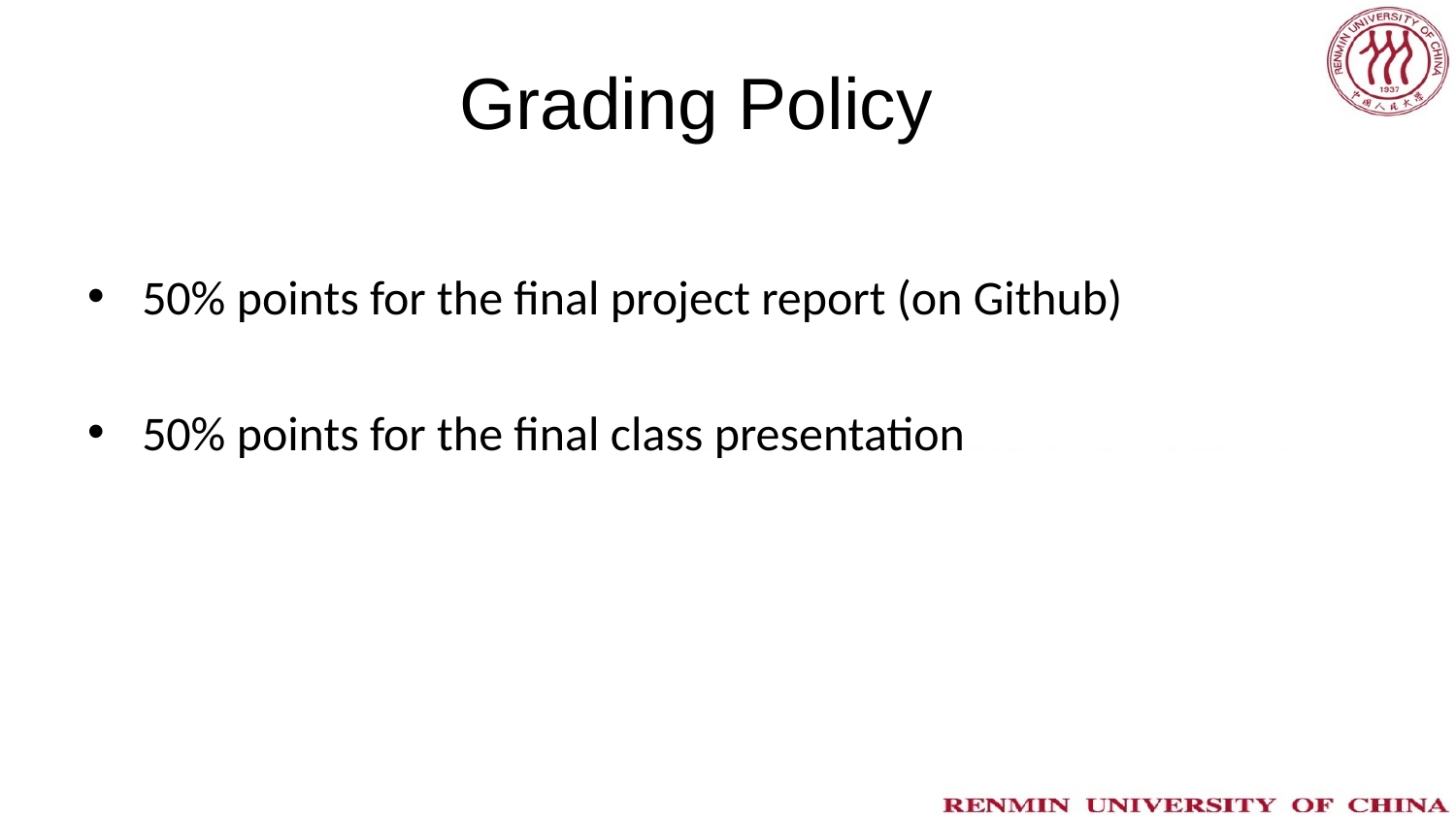

# Grading Policy

50% points for the final project report (on Github)

50% points for the final class presentation